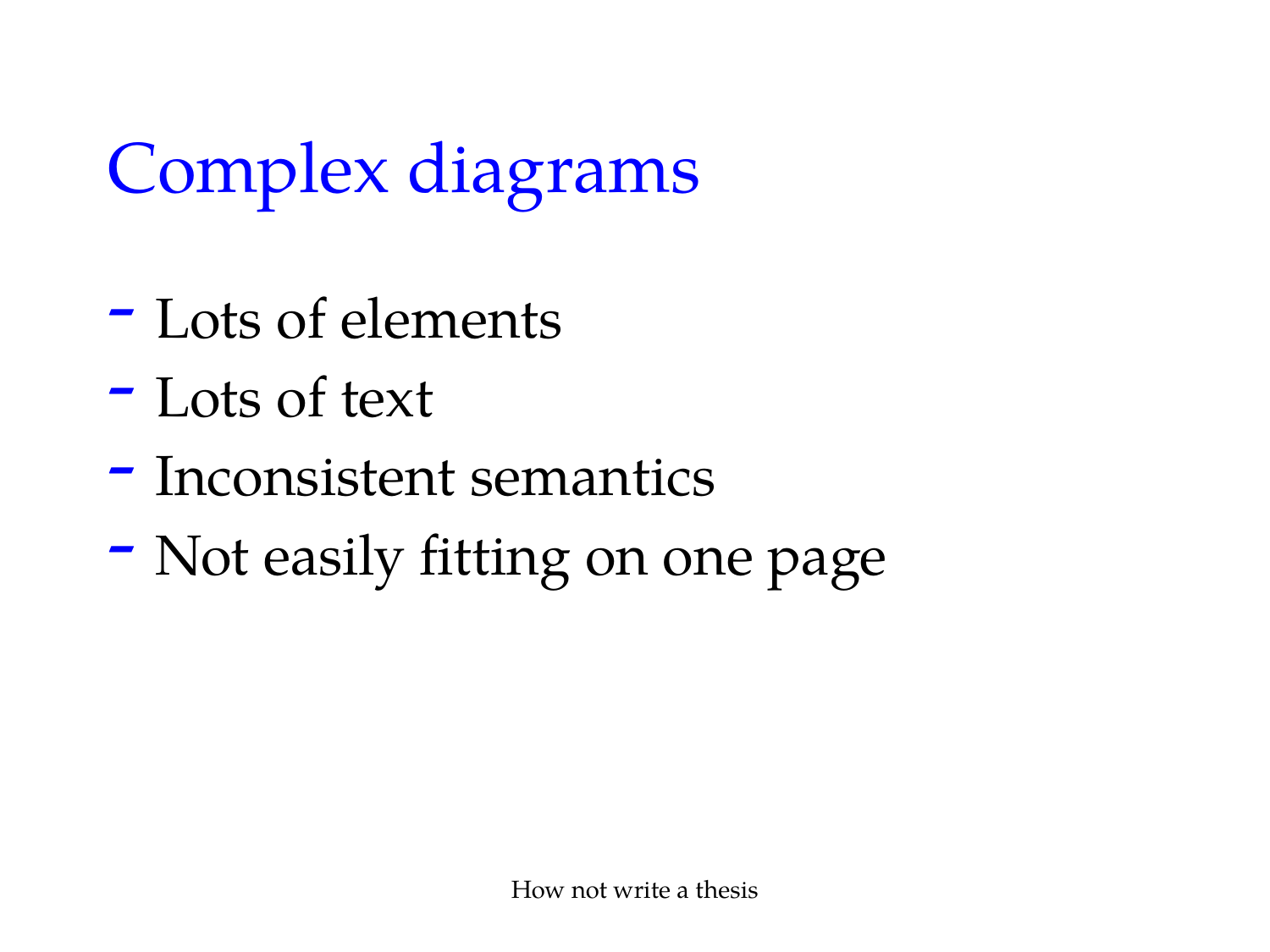

# Complex diagrams
Lots of elements
Lots of text
Inconsistent semantics
Not easily fitting on one page

How not write a thesis